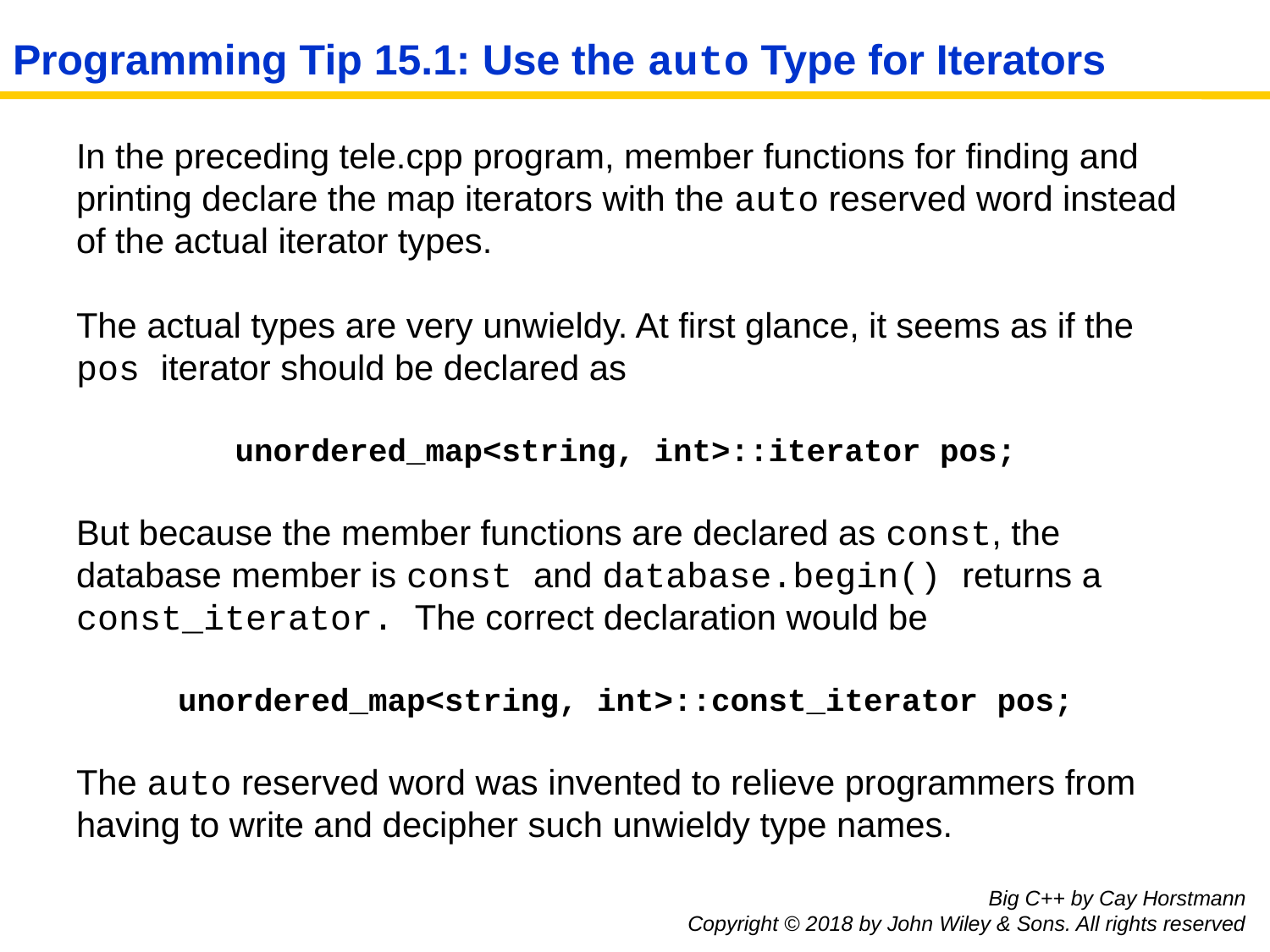

# Programming Tip 15.1: Use the auto Type for Iterators
In the preceding tele.cpp program, member functions for finding and printing declare the map iterators with the auto reserved word instead of the actual iterator types.

The actual types are very unwieldy. At first glance, it seems as if the pos iterator should be declared as

unordered_map<string, int>::iterator pos;

But because the member functions are declared as const, the database member is const and database.begin() returns a const_iterator. The correct declaration would be

unordered_map<string, int>::const_iterator pos;

The auto reserved word was invented to relieve programmers from having to write and decipher such unwieldy type names.

Big C++ by Cay Horstmann
Copyright © 2018 by John Wiley & Sons. All rights reserved